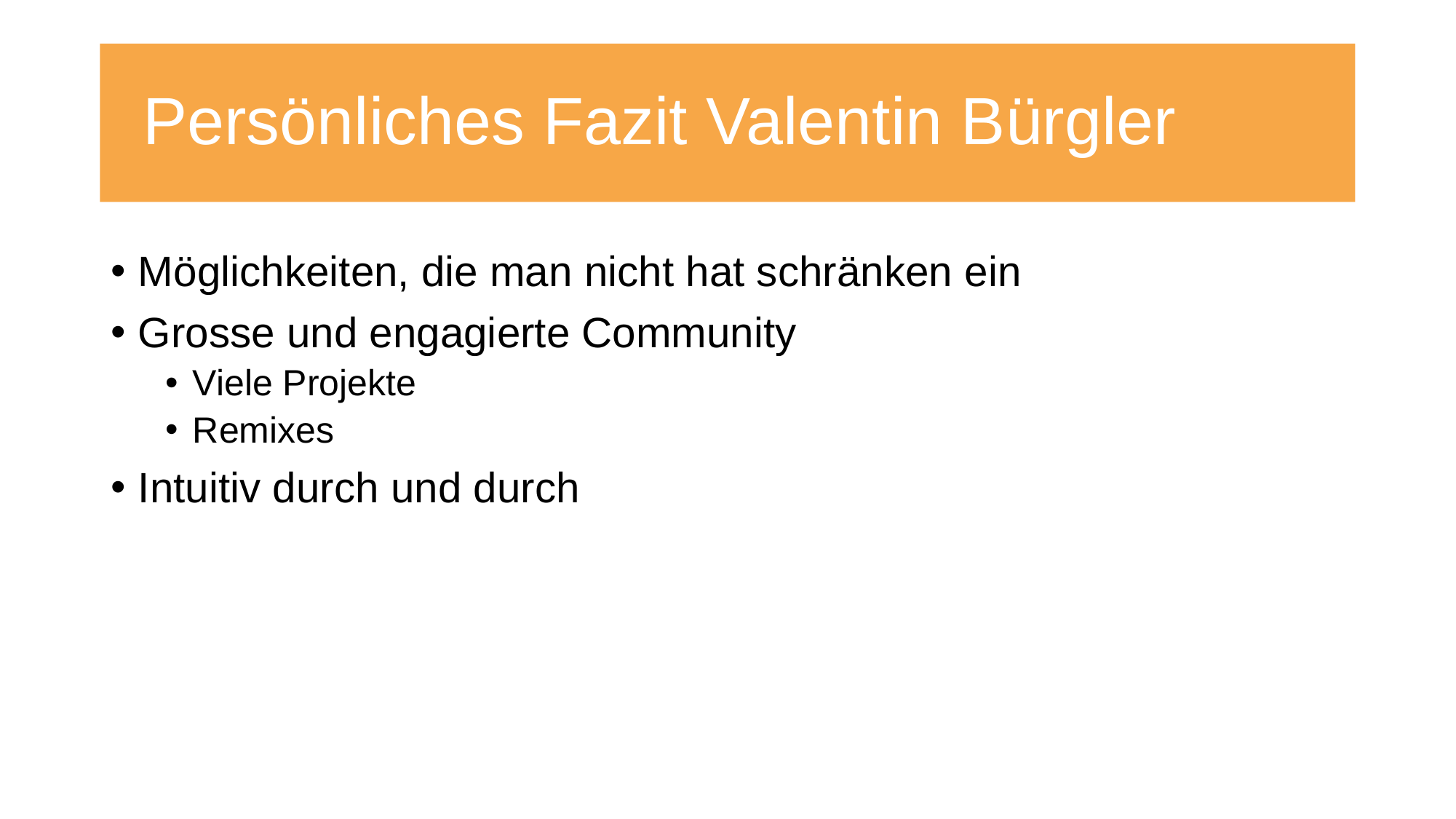

# Persönliches Fazit Valentin Bürgler
Möglichkeiten, die man nicht hat schränken ein
Grosse und engagierte Community
Viele Projekte
Remixes
Intuitiv durch und durch